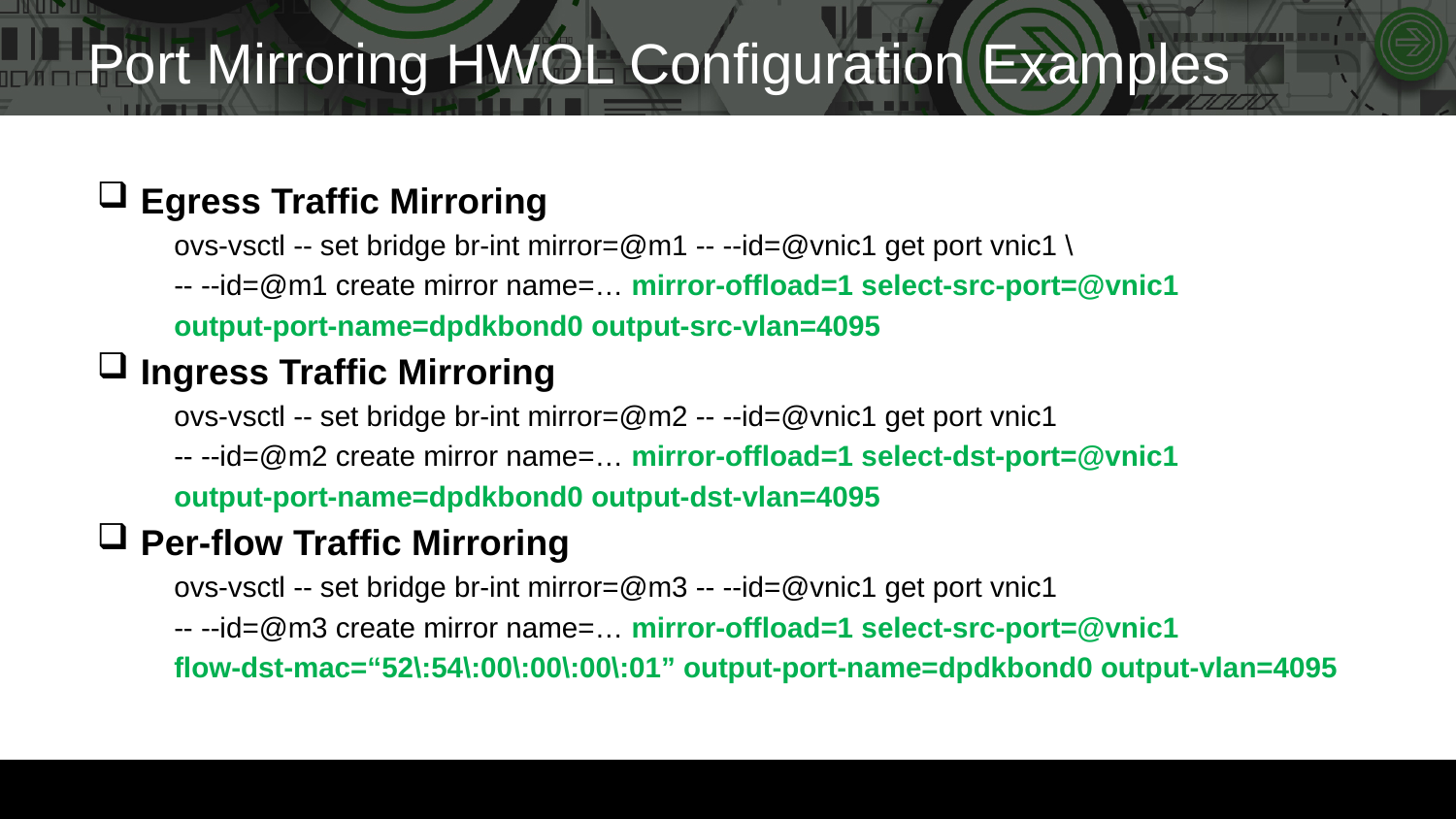

# Port Mirroring HWOL Configuration Examples

Egress Traffic Mirroring
		ovs-vsctl -- set bridge br-int mirror=@m1 -- --id=@vnic1 get port vnic1 \
		-- --id=@m1 create mirror name=… mirror-offload=1 select-src-port=@vnic1
		output-port-name=dpdkbond0 output-src-vlan=4095
Ingress Traffic Mirroring
		ovs-vsctl -- set bridge br-int mirror=@m2 -- --id=@vnic1 get port vnic1
		-- --id=@m2 create mirror name=… mirror-offload=1 select-dst-port=@vnic1
		output-port-name=dpdkbond0 output-dst-vlan=4095
Per-flow Traffic Mirroring
		ovs-vsctl -- set bridge br-int mirror=@m3 -- --id=@vnic1 get port vnic1
		-- --id=@m3 create mirror name=… mirror-offload=1 select-src-port=@vnic1
		flow-dst-mac=“52\:54\:00\:00\:00\:01” output-port-name=dpdkbond0 output-vlan=4095